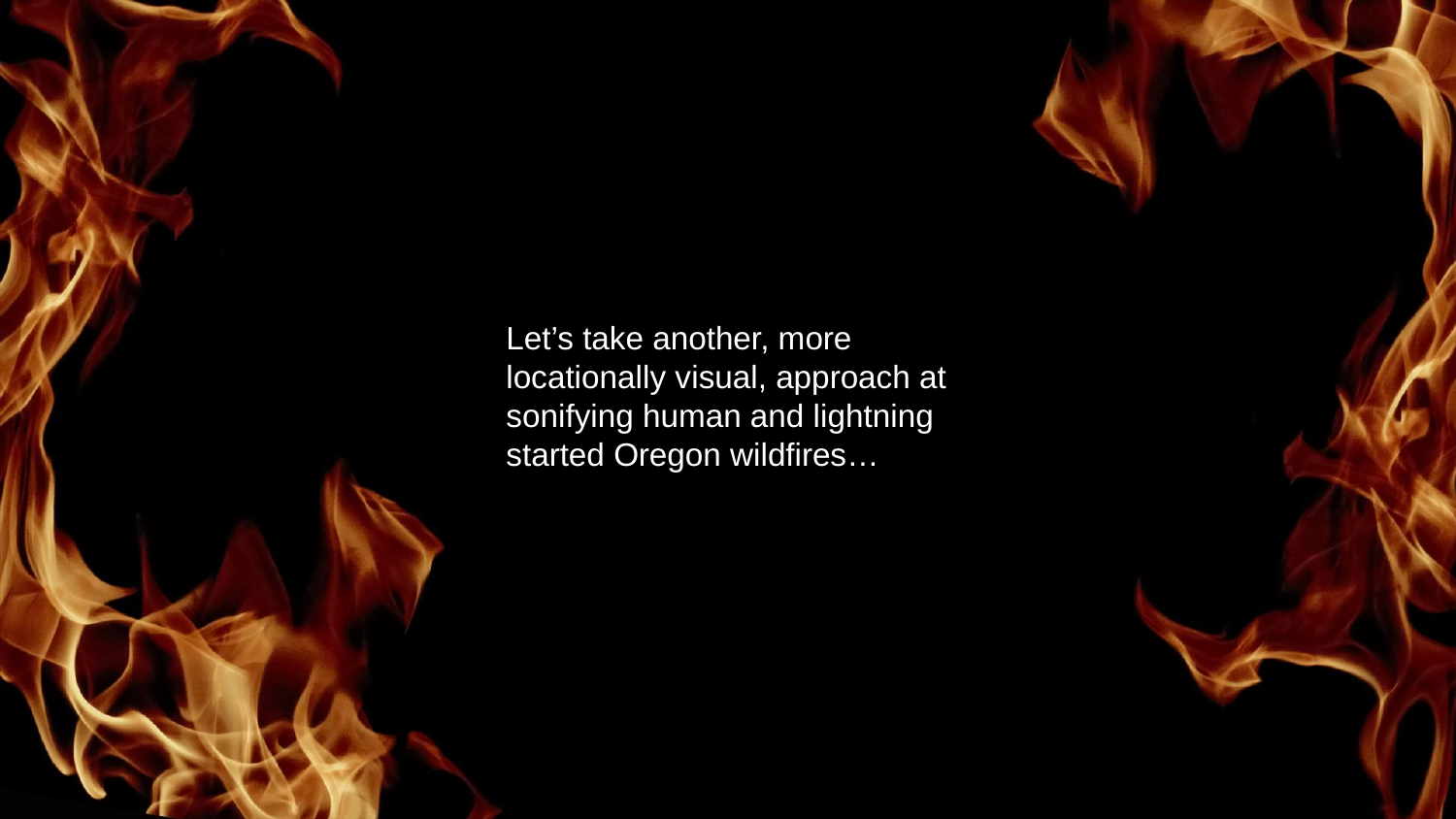

Let’s take another, more locationally visual, approach at sonifying human and lightning started Oregon wildfires…